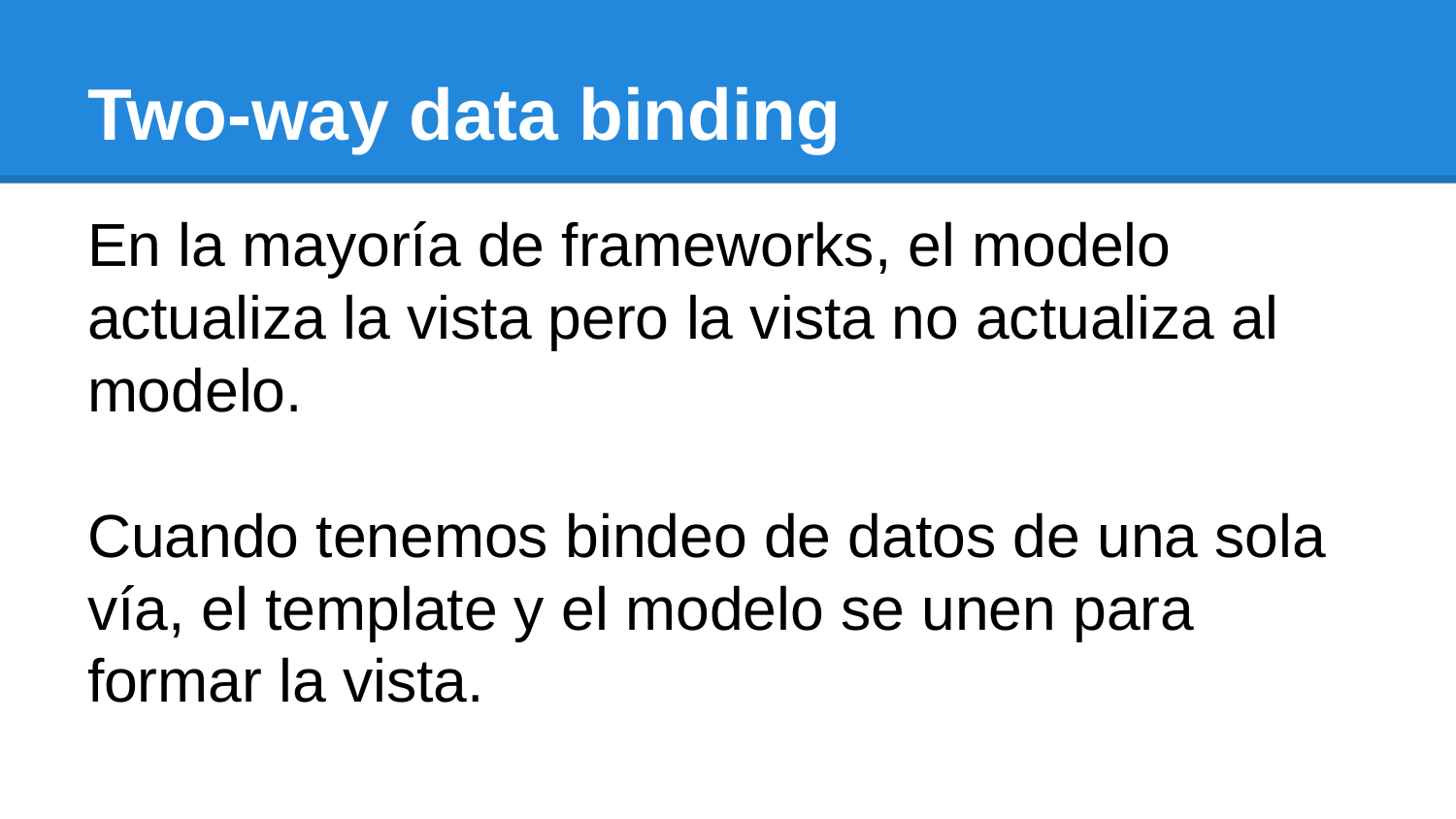

# Two-way data binding
En la mayoría de frameworks, el modelo actualiza la vista pero la vista no actualiza al modelo.

Cuando tenemos bindeo de datos de una sola vía, el template y el modelo se unen para formar la vista.